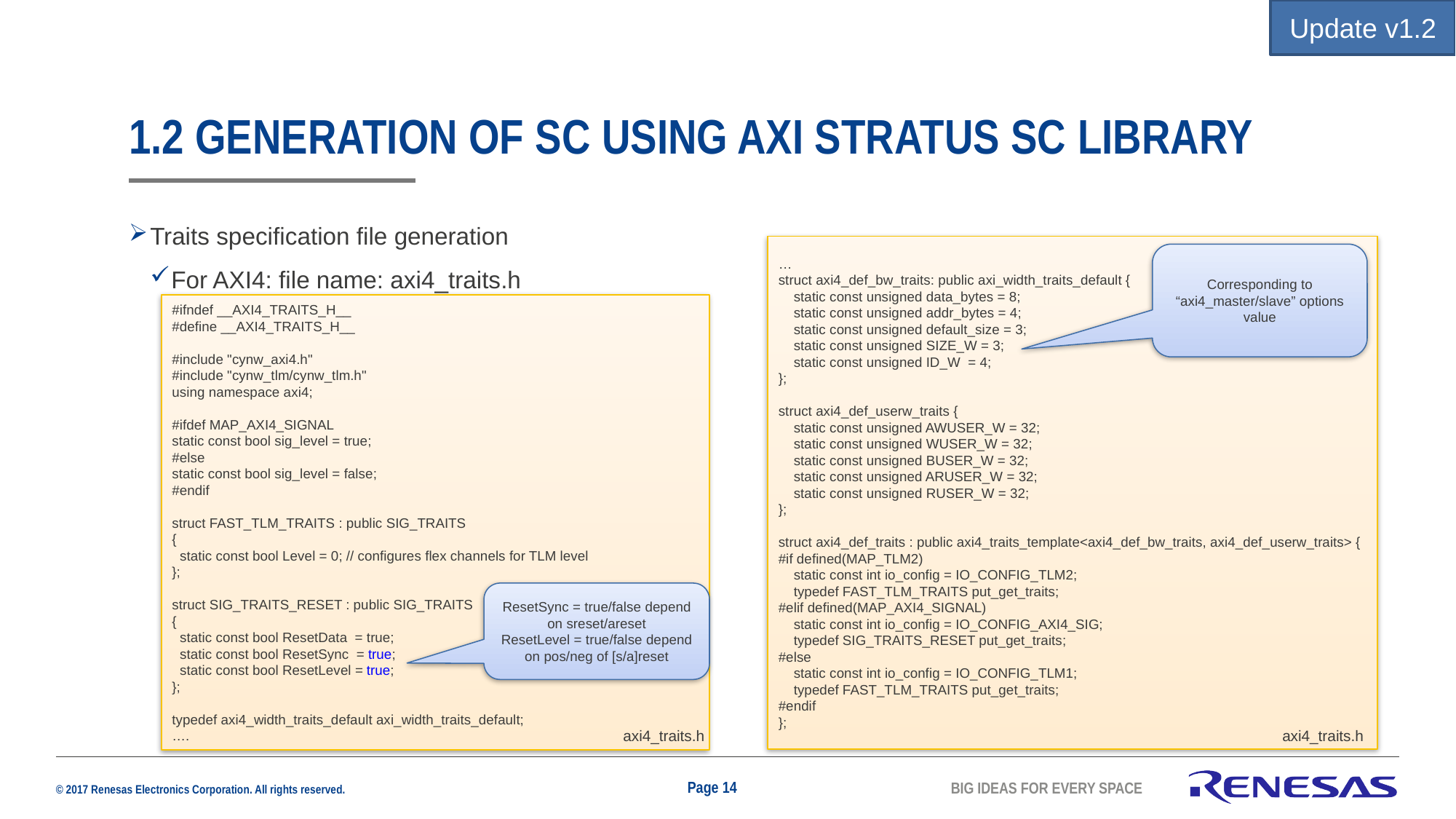

Update v1.2
1.2 Generation of SC using AXI Stratus SC library
Traits specification file generation
For AXI4: file name: axi4_traits.h
…
struct axi4_def_bw_traits: public axi_width_traits_default {
    static const unsigned data_bytes = 8;
    static const unsigned addr_bytes = 4;
    static const unsigned default_size = 3;
    static const unsigned SIZE_W = 3;
    static const unsigned ID_W  = 4;
};

struct axi4_def_userw_traits {
    static const unsigned AWUSER_W = 32;
    static const unsigned WUSER_W = 32;
    static const unsigned BUSER_W = 32;
    static const unsigned ARUSER_W = 32;
    static const unsigned RUSER_W = 32;
};

struct axi4_def_traits : public axi4_traits_template<axi4_def_bw_traits, axi4_def_userw_traits> {
#if defined(MAP_TLM2)
    static const int io_config = IO_CONFIG_TLM2;
    typedef FAST_TLM_TRAITS put_get_traits;
#elif defined(MAP_AXI4_SIGNAL)
    static const int io_config = IO_CONFIG_AXI4_SIG;
    typedef SIG_TRAITS_RESET put_get_traits;
#else
    static const int io_config = IO_CONFIG_TLM1;
    typedef FAST_TLM_TRAITS put_get_traits;
#endif
};
Corresponding to “axi4_master/slave” options value
#ifndef __AXI4_TRAITS_H__
#define __AXI4_TRAITS_H__

#include "cynw_axi4.h"
#include "cynw_tlm/cynw_tlm.h"
using namespace axi4;

#ifdef MAP_AXI4_SIGNAL
static const bool sig_level = true;
#else
static const bool sig_level = false;
#endif

struct FAST_TLM_TRAITS : public SIG_TRAITS
{
  static const bool Level = 0; // configures flex channels for TLM level
};

struct SIG_TRAITS_RESET : public SIG_TRAITS
{
  static const bool ResetData  = true;
  static const bool ResetSync  = true;
  static const bool ResetLevel = true;
};

typedef axi4_width_traits_default axi_width_traits_default;
….
ResetSync = true/false depend on sreset/areset
ResetLevel = true/false depend on pos/neg of [s/a]reset
axi4_traits.h
axi4_traits.h
Page 14